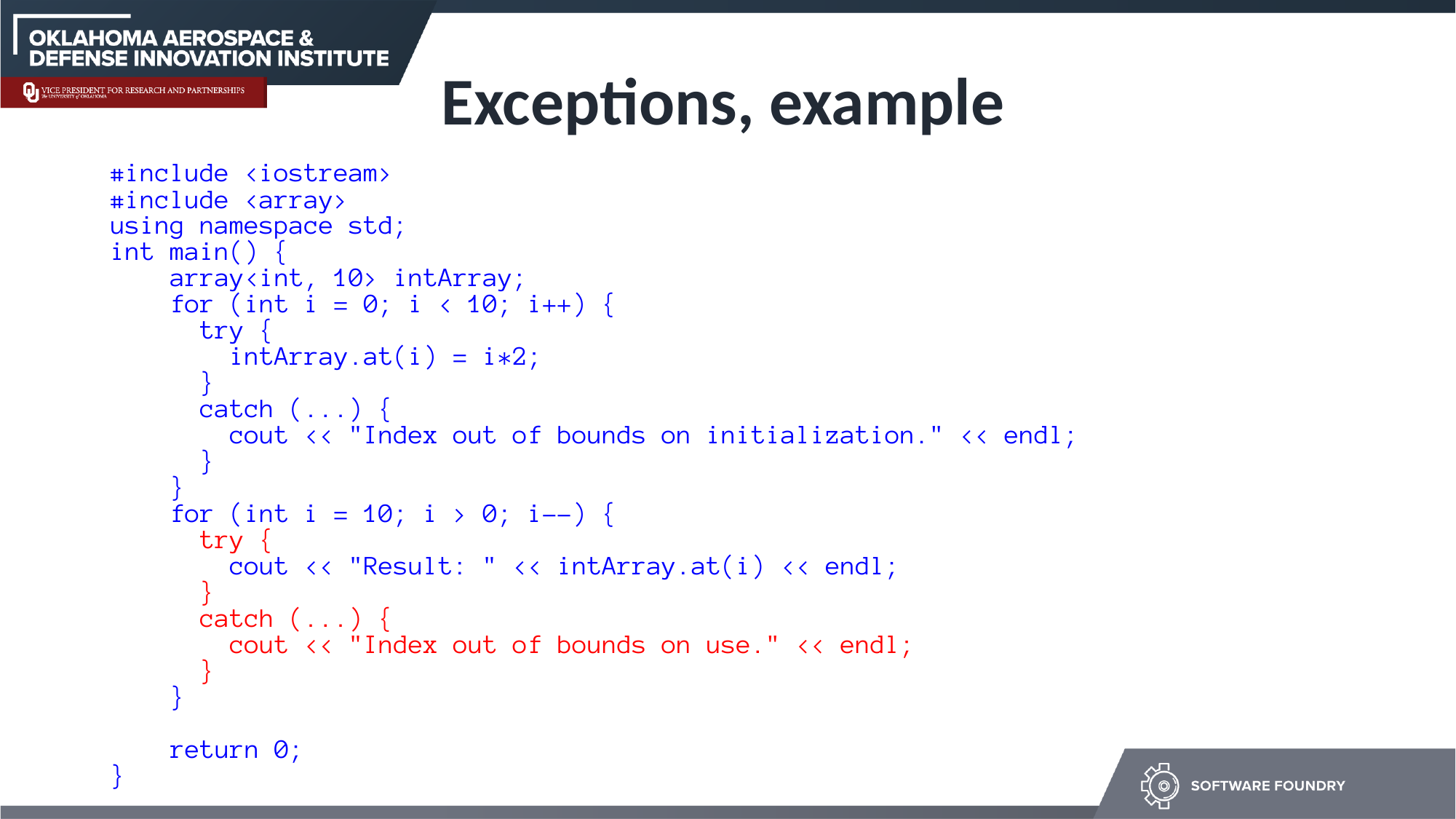

# Exceptions, example
#include <iostream>
#include <array>
using namespace std;
int main() {
    array<int, 10> intArray;
    for (int i = 0; i < 10; i++) {
      try {
        intArray.at(i) = i*2;
      }
      catch (...) {
        cout << "Index out of bounds on initialization." << endl;
      }
    }
    for (int i = 10; i > 0; i--) {
      try {
        cout << "Result: " << intArray.at(i) << endl;
      }
      catch (...) {
        cout << "Index out of bounds on use." << endl;
      }
    }

    return 0;
}